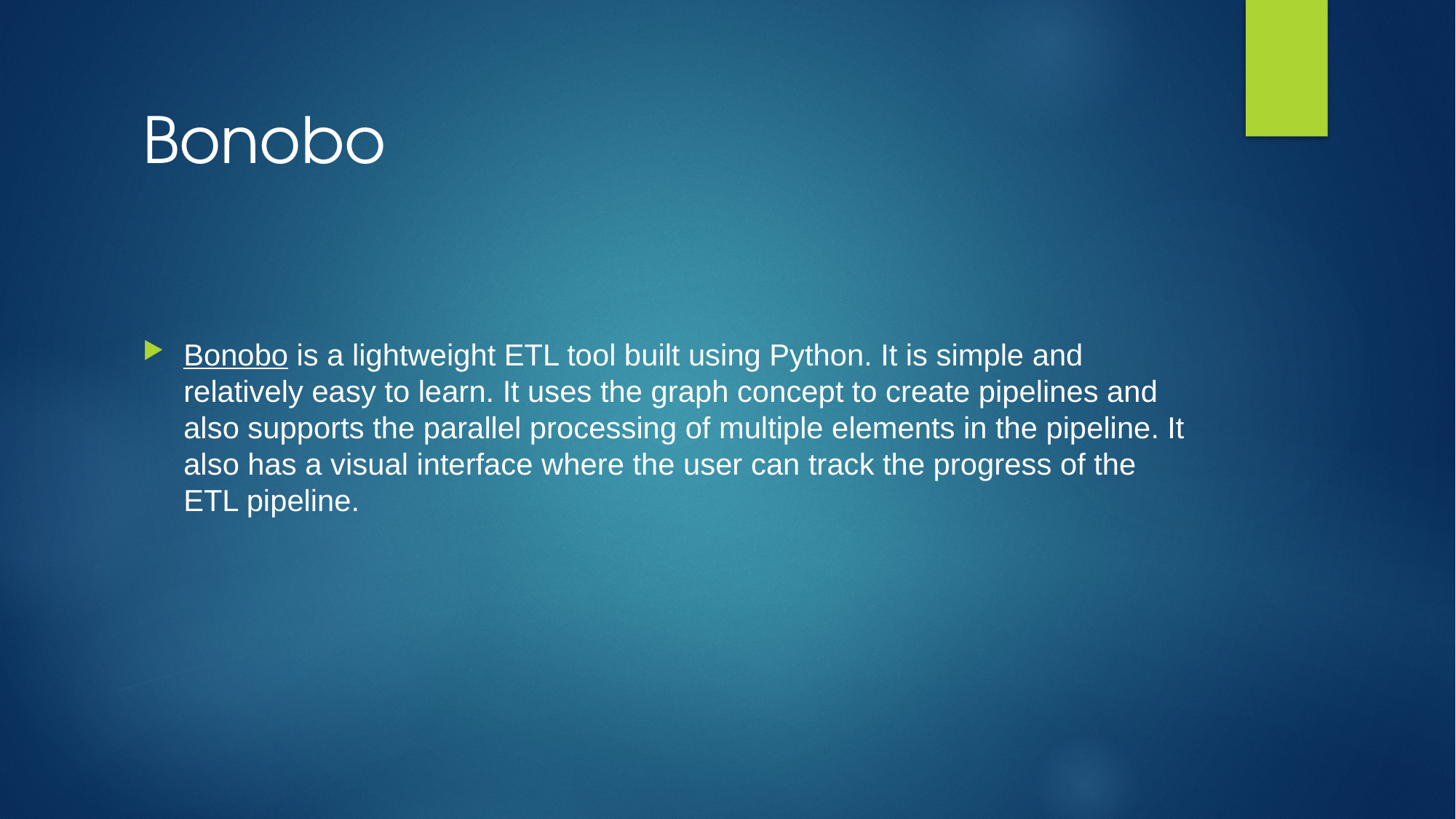

# Bonobo
Bonobo is a lightweight ETL tool built using Python. It is simple and relatively easy to learn. It uses the graph concept to create pipelines and also supports the parallel processing of multiple elements in the pipeline. It also has a visual interface where the user can track the progress of the ETL pipeline.